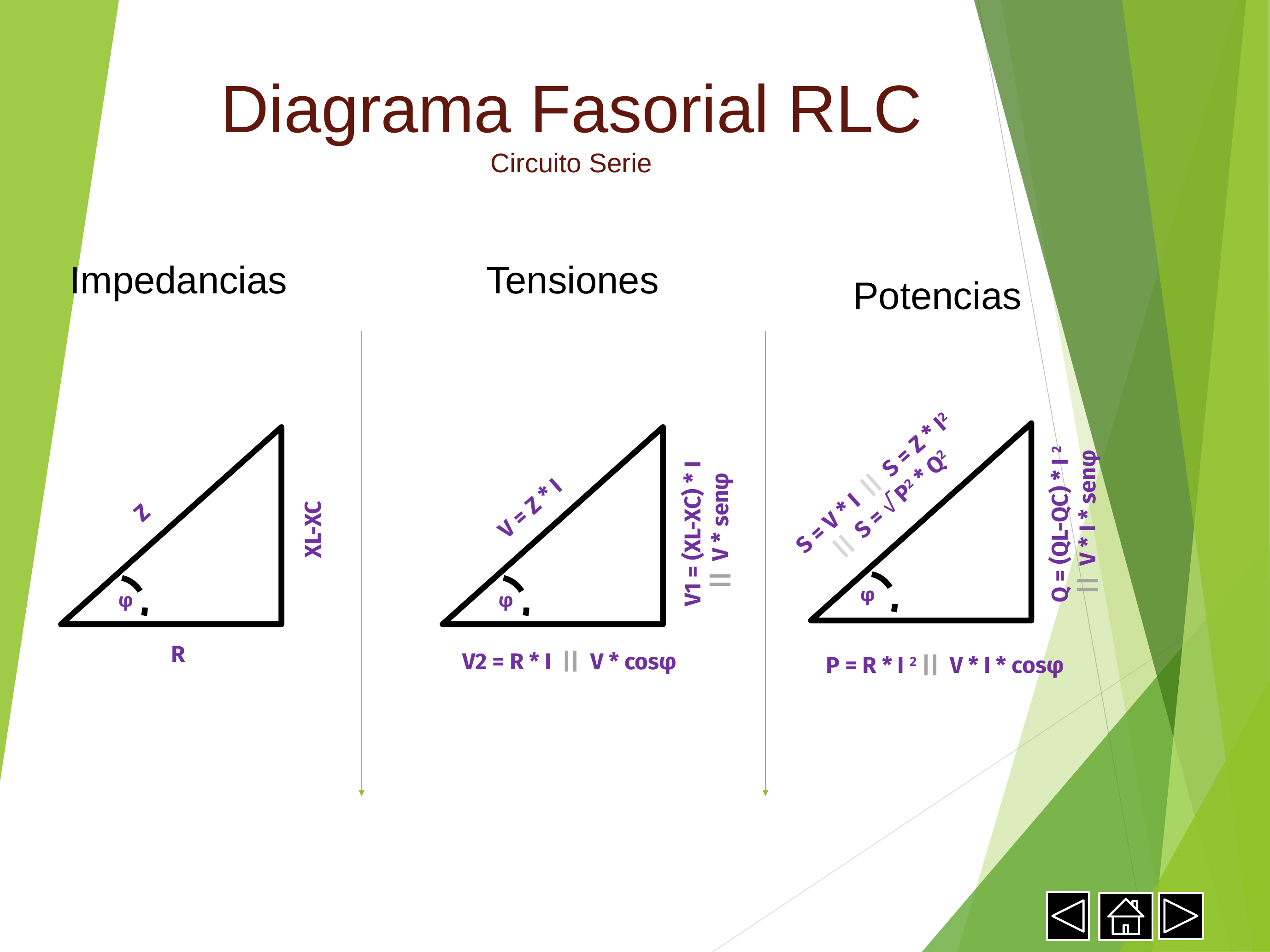

Diagrama Fasorial RLC
Circuito Serie
Impedancias
Tensiones
Potencias

S = V * I  ||  S = Z * I2
||  S = √ P2 * Q2
V = Z * I
Q = (QL-QC) * I 2
||  V * I * senφ
Z
V1 = (XL-XC) * I
 ||  V * senφ
XL-XC
φ
φ
φ
R
V2 = R * I  ||  V * cosφ
P = R * I 2 ||  V * I * cosφ